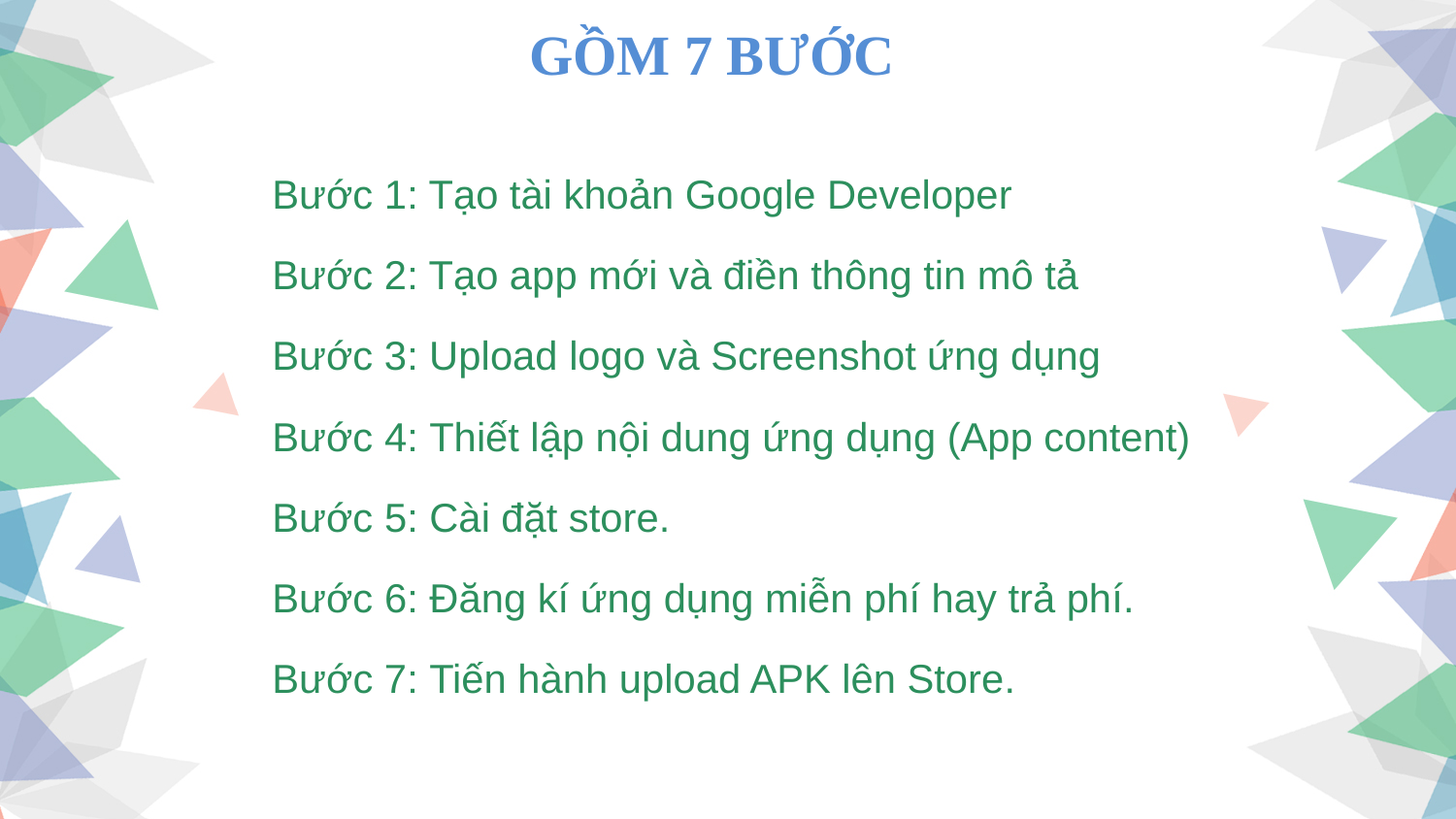

GỒM 7 BƯỚC
Bước 1: Tạo tài khoản Google Developer
Bước 2: Tạo app mới và điền thông tin mô tả
Bước 3: Upload logo và Screenshot ứng dụng
Bước 4: Thiết lập nội dung ứng dụng (App content)
Bước 5: Cài đặt store.
Bước 6: Đăng kí ứng dụng miễn phí hay trả phí.
Bước 7: Tiến hành upload APK lên Store.